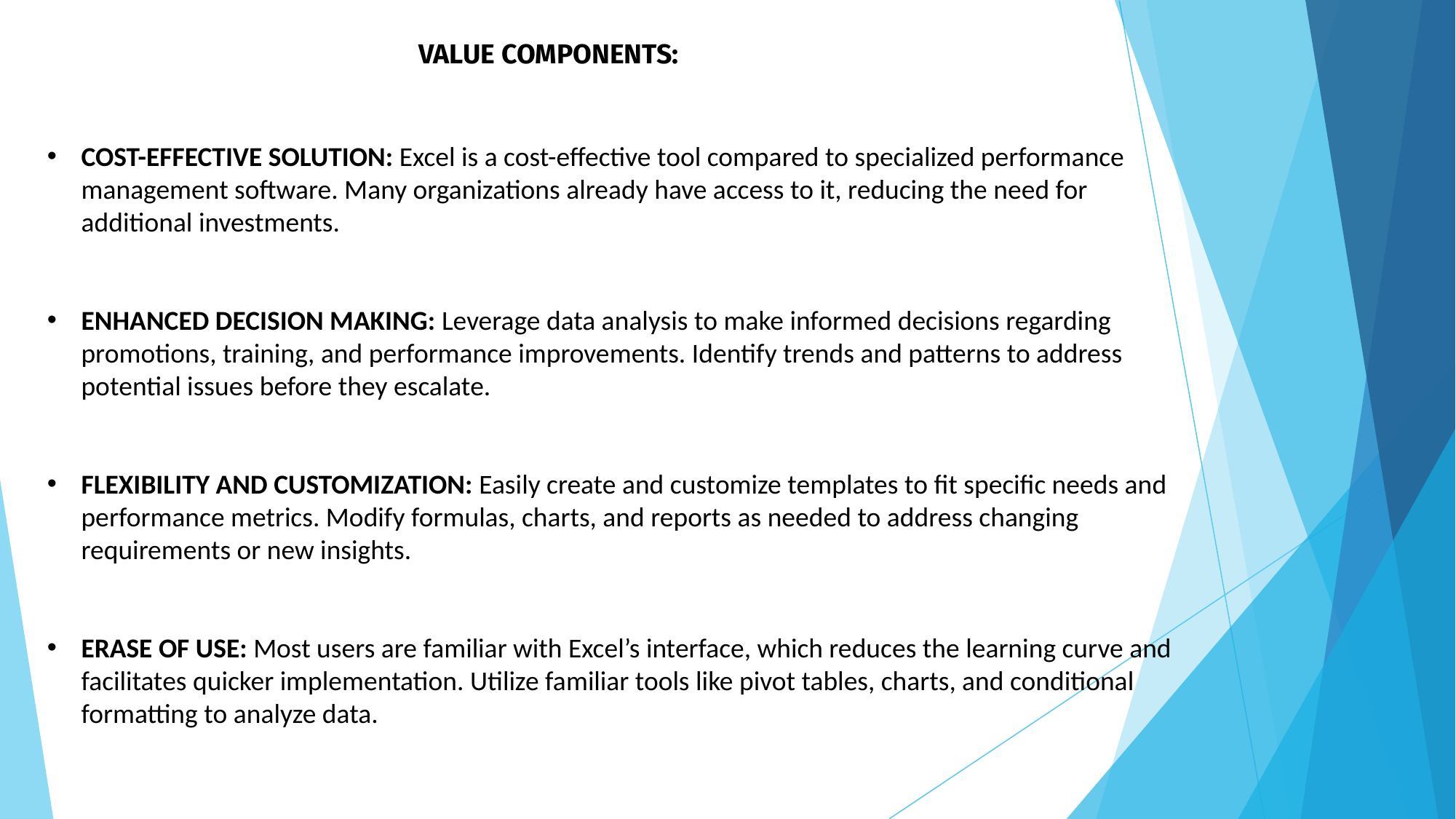

# VALUE COMPONENTS:
COST-EFFECTIVE SOLUTION: Excel is a cost-effective tool compared to specialized performance management software. Many organizations already have access to it, reducing the need for additional investments.

ENHANCED DECISION MAKING: Leverage data analysis to make informed decisions regarding promotions, training, and performance improvements. Identify trends and patterns to address potential issues before they escalate.

FLEXIBILITY AND CUSTOMIZATION: Easily create and customize templates to fit specific needs and performance metrics. Modify formulas, charts, and reports as needed to address changing requirements or new insights.

ERASE OF USE: Most users are familiar with Excel’s interface, which reduces the learning curve and facilitates quicker implementation. Utilize familiar tools like pivot tables, charts, and conditional formatting to analyze data.